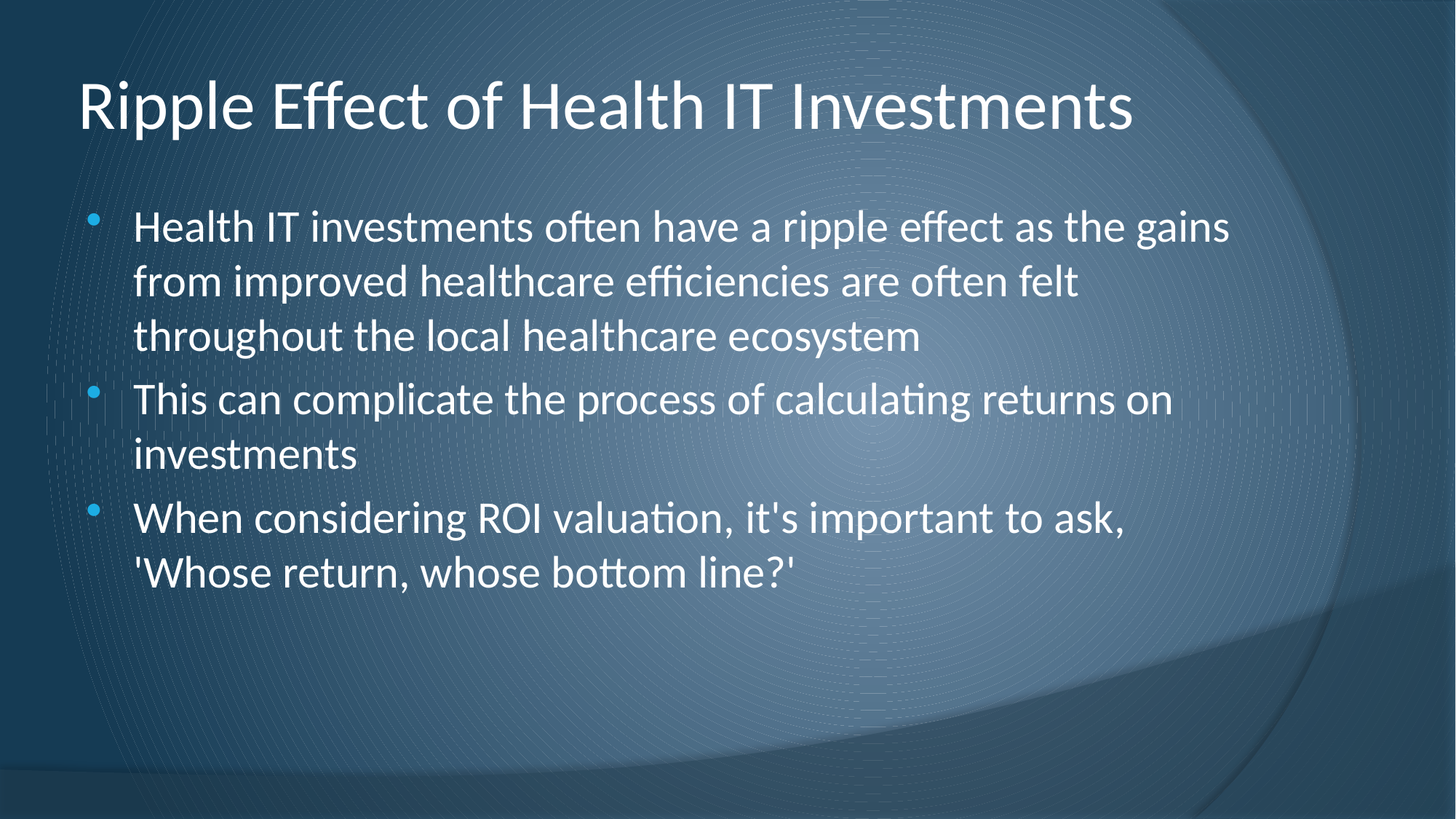

# Ripple Effect of Health IT Investments
Health IT investments often have a ripple effect as the gains from improved healthcare efficiencies are often felt throughout the local healthcare ecosystem
This can complicate the process of calculating returns on investments
When considering ROI valuation, it's important to ask, 'Whose return, whose bottom line?'